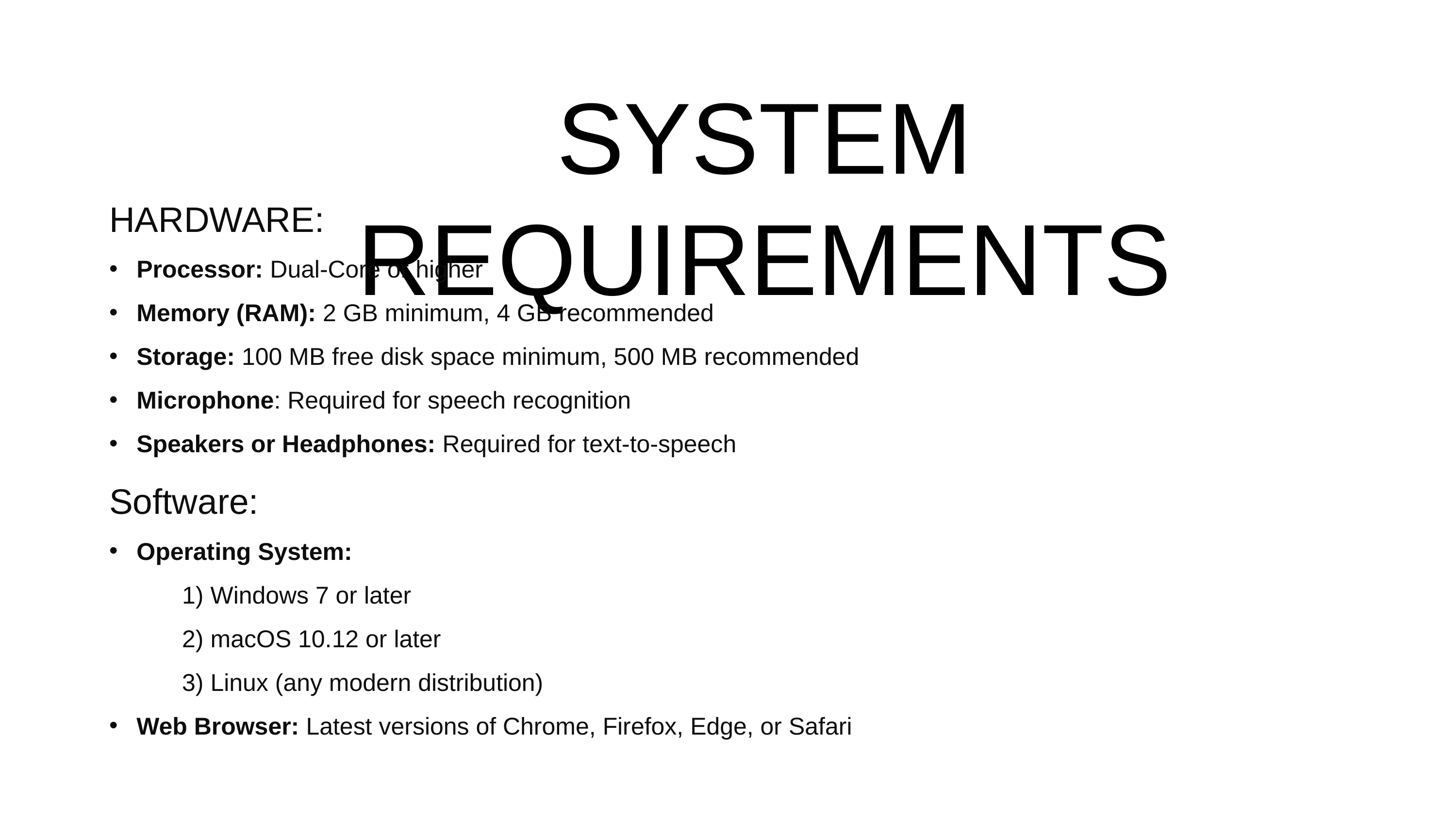

SYSTEM REQUIREMENTS
HARDWARE:
Processor: Dual-Core or higher
Memory (RAM): 2 GB minimum, 4 GB recommended
Storage: 100 MB free disk space minimum, 500 MB recommended
Microphone: Required for speech recognition
Speakers or Headphones: Required for text-to-speech
Software:
Operating System:
	1) Windows 7 or later
	2) macOS 10.12 or later
	3) Linux (any modern distribution)
Web Browser: Latest versions of Chrome, Firefox, Edge, or Safari